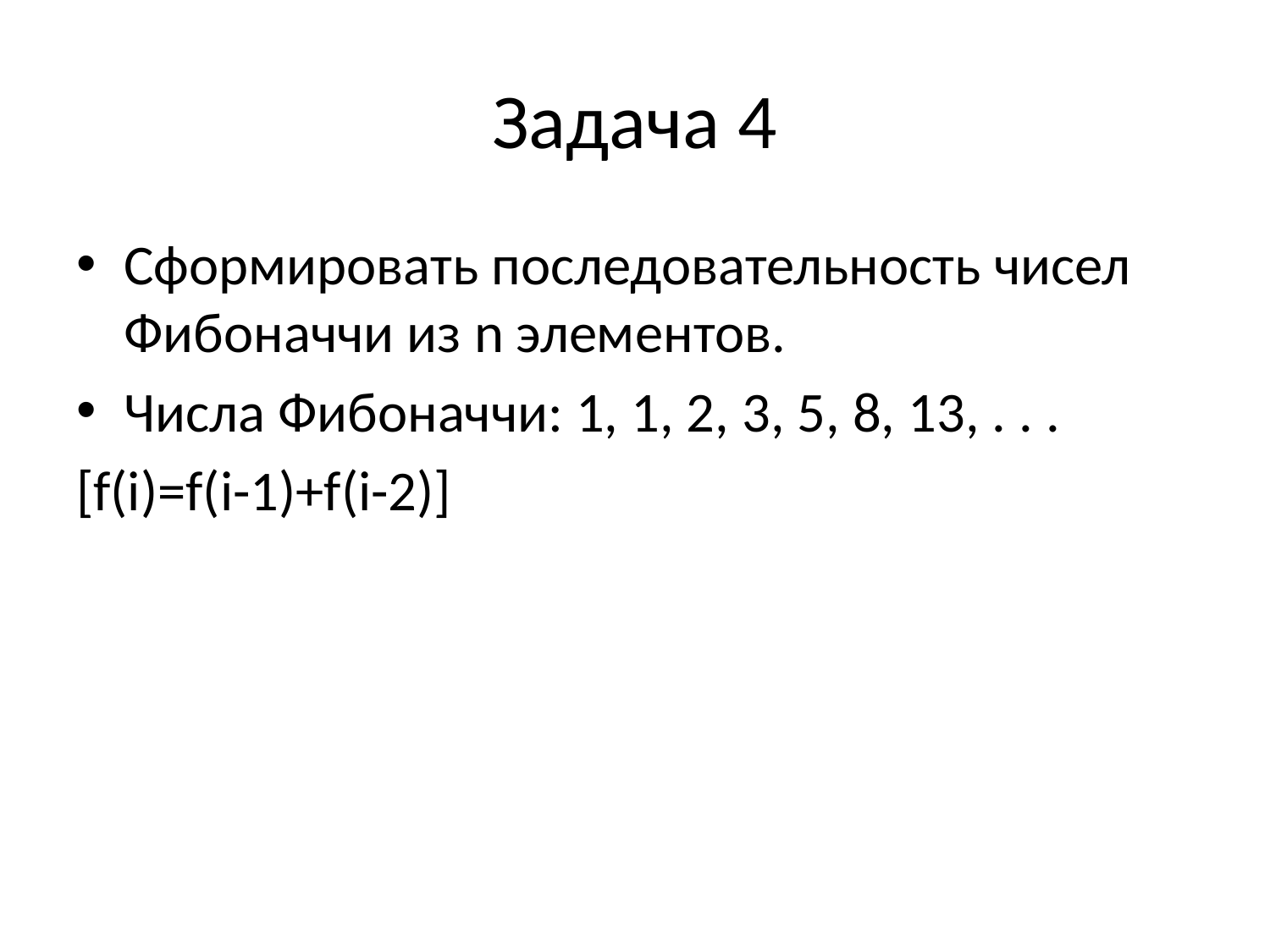

# Задача 4
Сформировать последовательность чисел Фибоначчи из n элементов.
Числа Фибоначчи: 1, 1, 2, 3, 5, 8, 13, . . .
[f(i)=f(i-1)+f(i-2)]